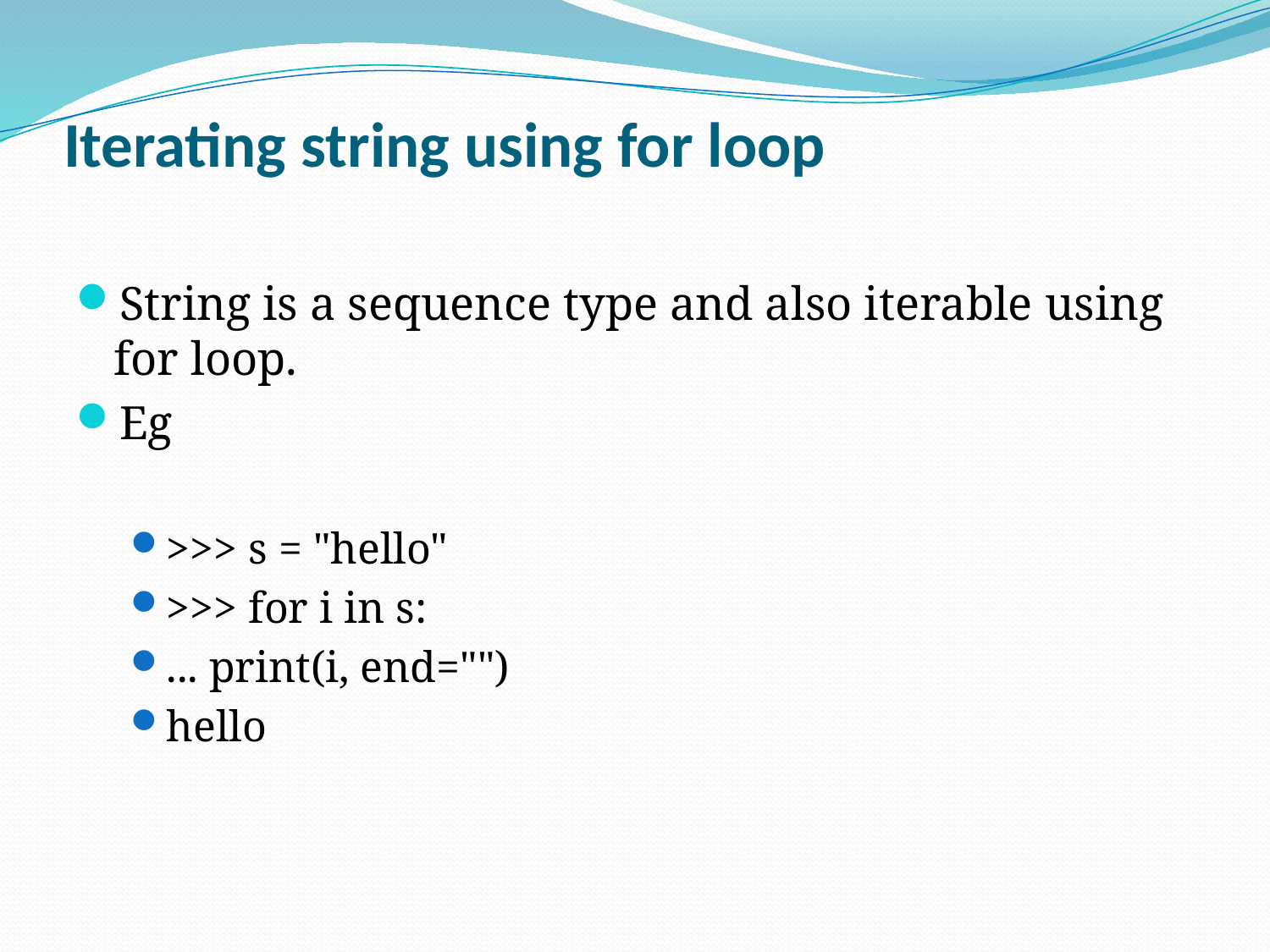

# Iterating string using for loop
String is a sequence type and also iterable using for loop.
Eg

>>> s = "hello"
>>> for i in s:
... print(i, end="")
hello